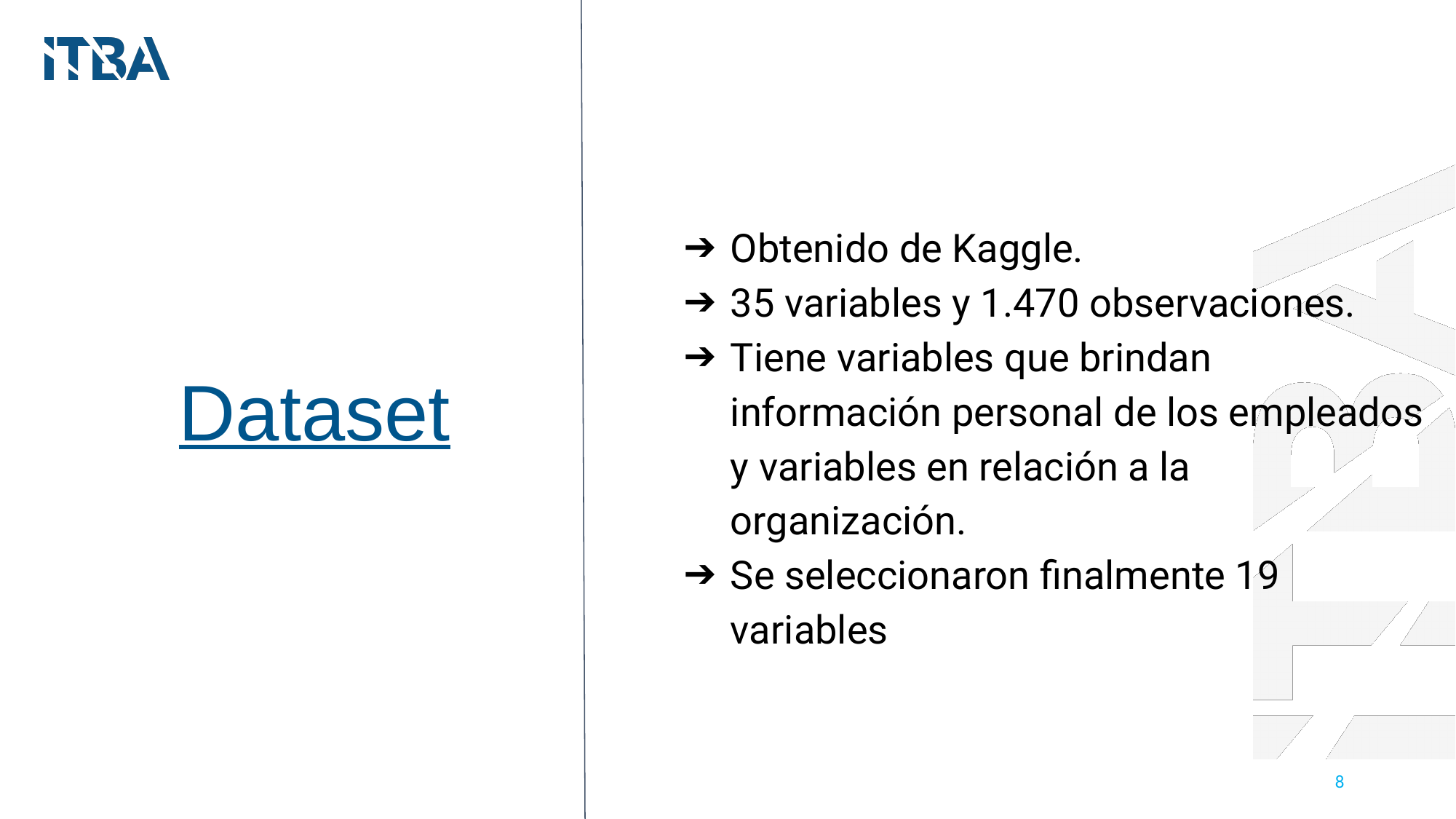

Obtenido de Kaggle.
35 variables y 1.470 observaciones.
Tiene variables que brindan información personal de los empleados y variables en relación a la organización.
Se seleccionaron finalmente 19 variables
Dataset
8